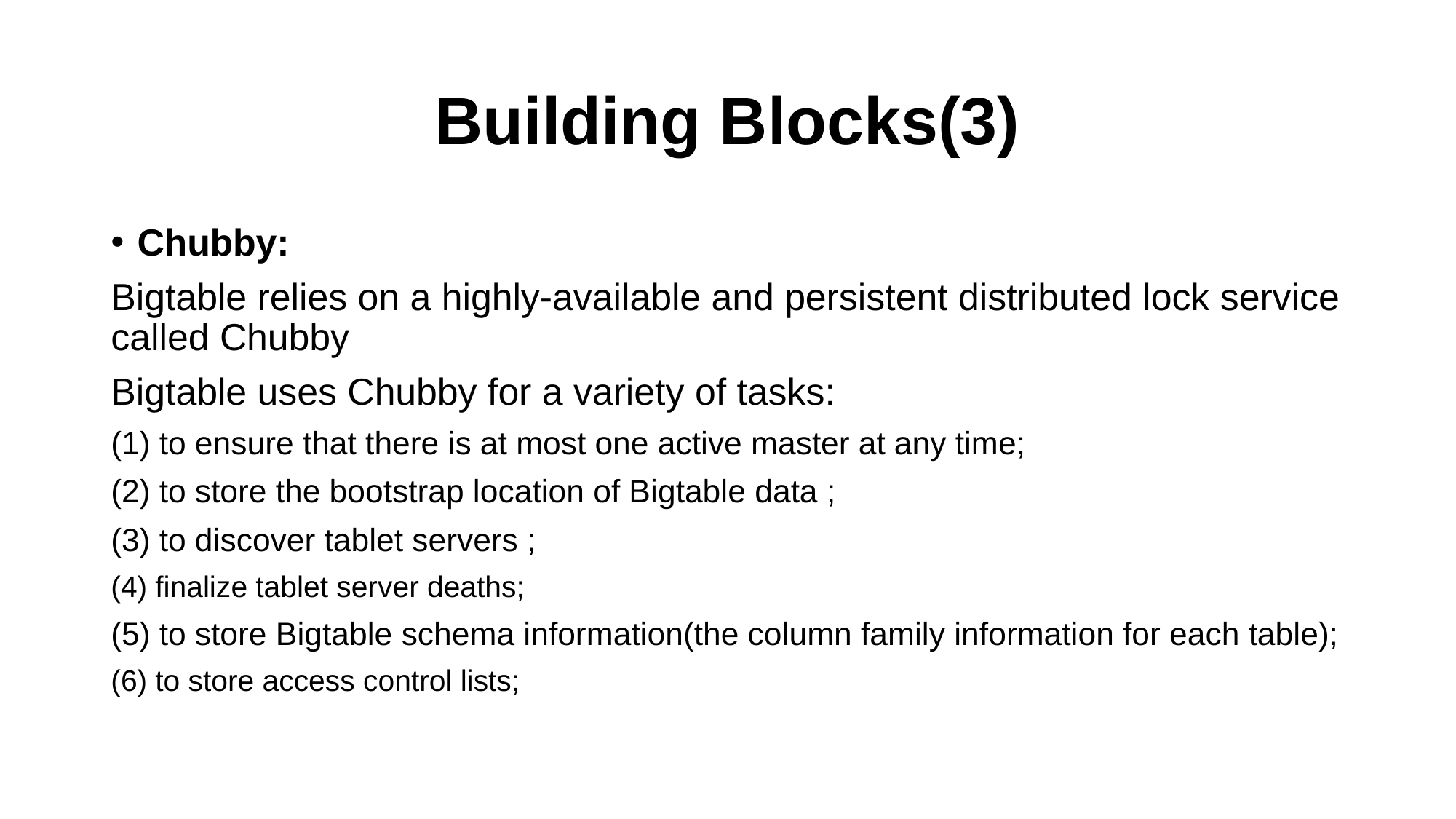

# Building Blocks(3)
Chubby:
Bigtable relies on a highly-available and persistent distributed lock service called Chubby
Bigtable uses Chubby for a variety of tasks:
(1) to ensure that there is at most one active master at any time;
(2) to store the bootstrap location of Bigtable data ;
(3) to discover tablet servers ;
(4) finalize tablet server deaths;
(5) to store Bigtable schema information(the column family information for each table);
(6) to store access control lists;